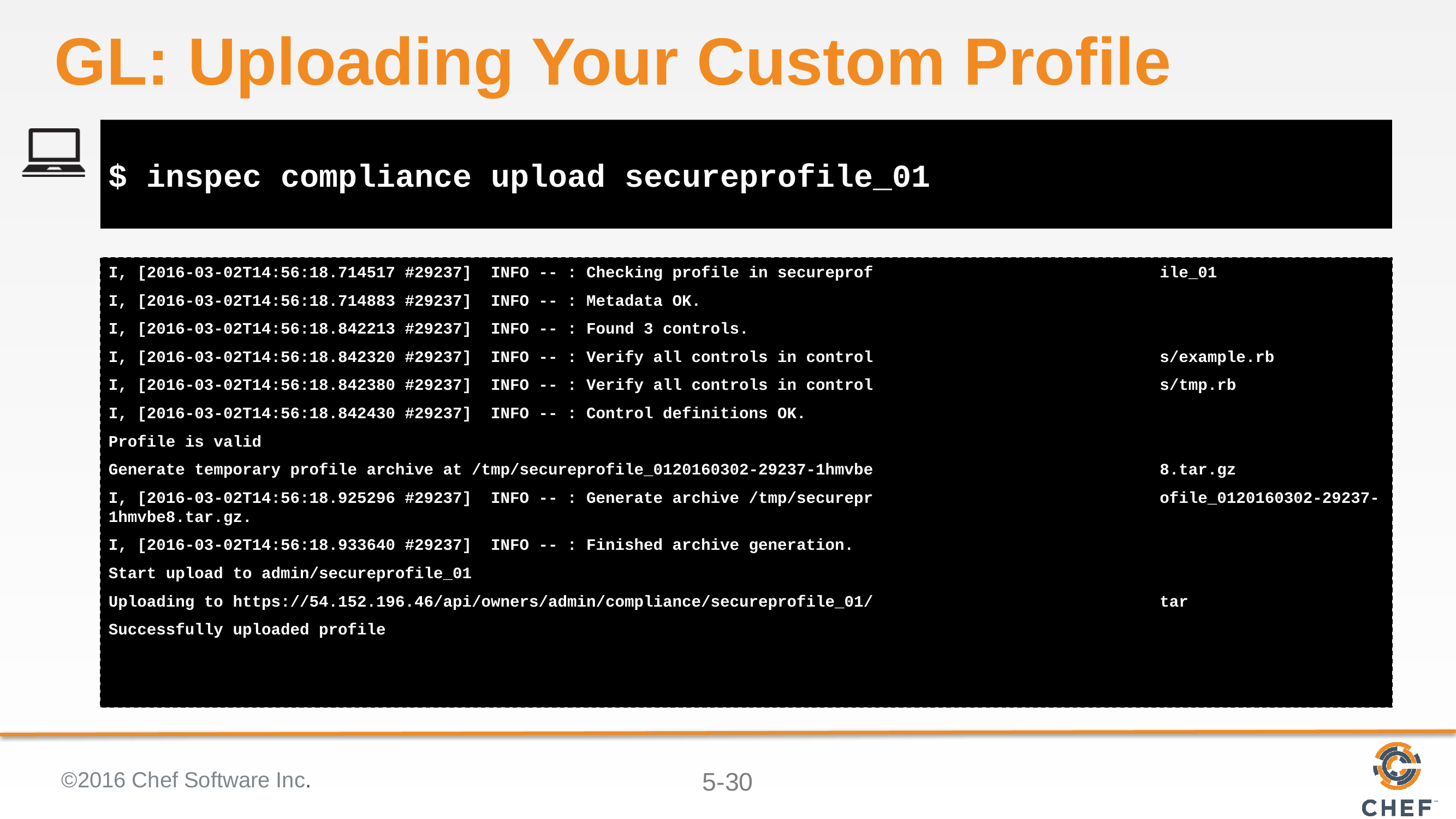

# GL: Uploading Your Custom Profile
$ inspec compliance upload secureprofile_01
I, [2016-03-02T14:56:18.714517 #29237]  INFO -- : Checking profile in secureprof                              ile_01
I, [2016-03-02T14:56:18.714883 #29237]  INFO -- : Metadata OK.
I, [2016-03-02T14:56:18.842213 #29237]  INFO -- : Found 3 controls.
I, [2016-03-02T14:56:18.842320 #29237]  INFO -- : Verify all controls in control                              s/example.rb
I, [2016-03-02T14:56:18.842380 #29237]  INFO -- : Verify all controls in control                              s/tmp.rb
I, [2016-03-02T14:56:18.842430 #29237]  INFO -- : Control definitions OK.
Profile is valid
Generate temporary profile archive at /tmp/secureprofile_0120160302-29237-1hmvbe                              8.tar.gz
I, [2016-03-02T14:56:18.925296 #29237]  INFO -- : Generate archive /tmp/securepr                              ofile_0120160302-29237-1hmvbe8.tar.gz.
I, [2016-03-02T14:56:18.933640 #29237]  INFO -- : Finished archive generation.
Start upload to admin/secureprofile_01
Uploading to https://54.152.196.46/api/owners/admin/compliance/secureprofile_01/                              tar
Successfully uploaded profile